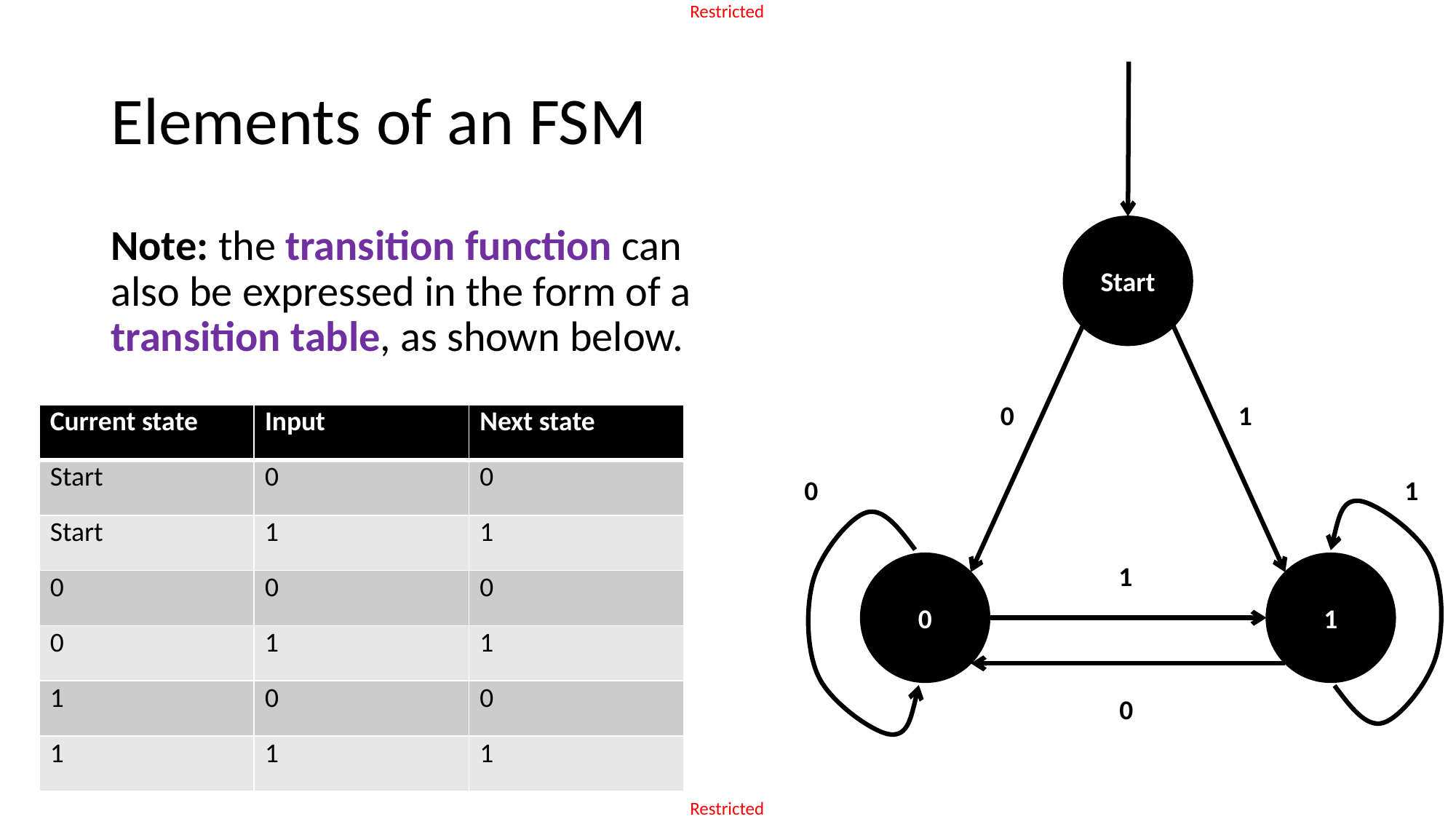

# Elements of an FSM
Start
Note: the transition function can also be expressed in the form of a transition table, as shown below.

0
1
| Current state | Input | Next state |
| --- | --- | --- |
| Start | 0 | 0 |
| Start | 1 | 1 |
| 0 | 0 | 0 |
| 0 | 1 | 1 |
| 1 | 0 | 0 |
| 1 | 1 | 1 |
0
1

0
1
1
0